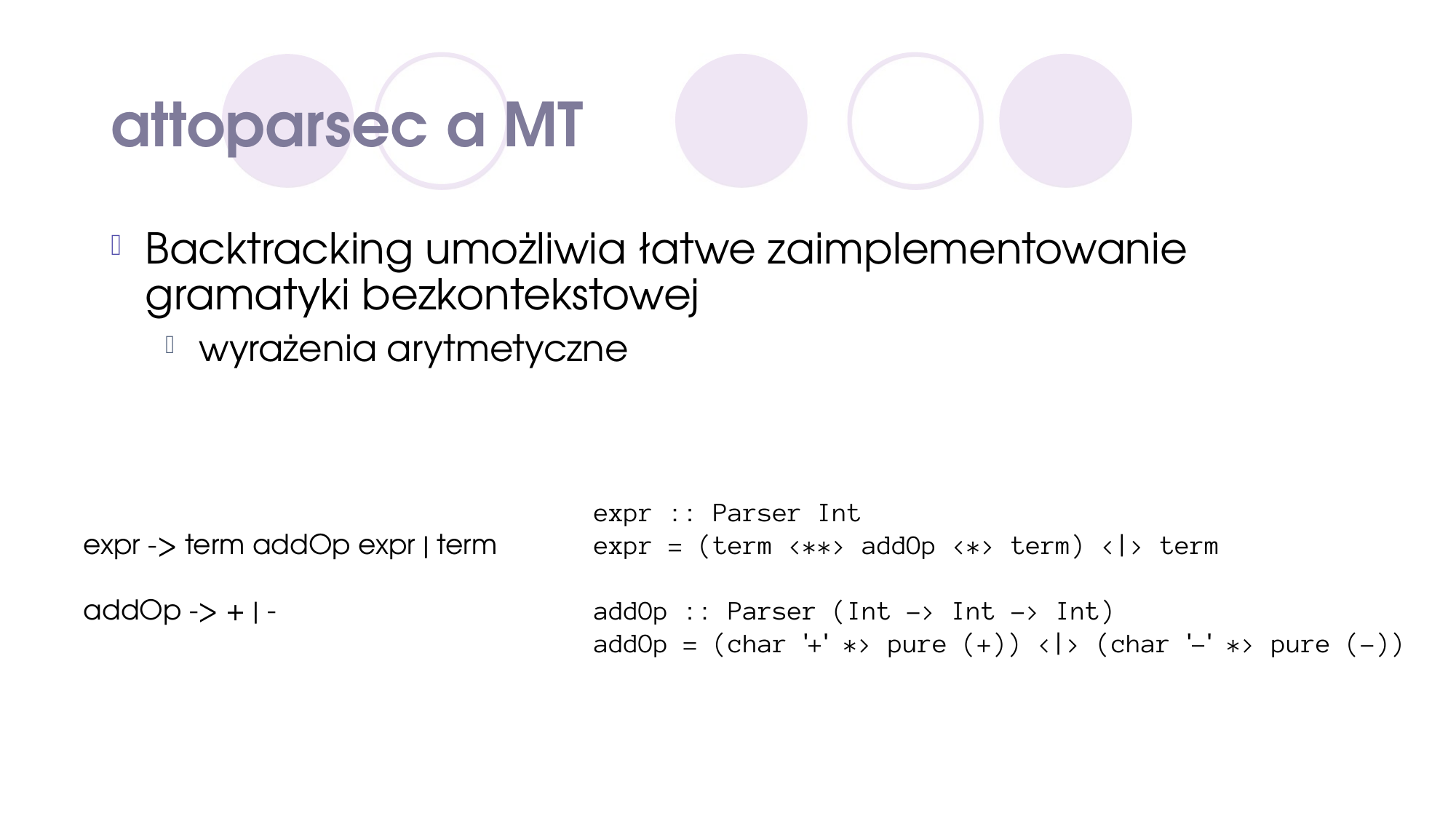

# attoparsec a MT
Backtracking umożliwia łatwe zaimplementowanie gramatyki bezkontekstowej
wyrażenia arytmetyczne
expr :: Parser Int
expr = (term <**> addOp <*> term) <|> term

addOp :: Parser (Int -> Int -> Int)
addOp = (char ʹ+ʹ *> pure (+)) <|> (char ʹ-ʹ *> pure (-))
expr -> term addOp expr | term

addOp -> + | -